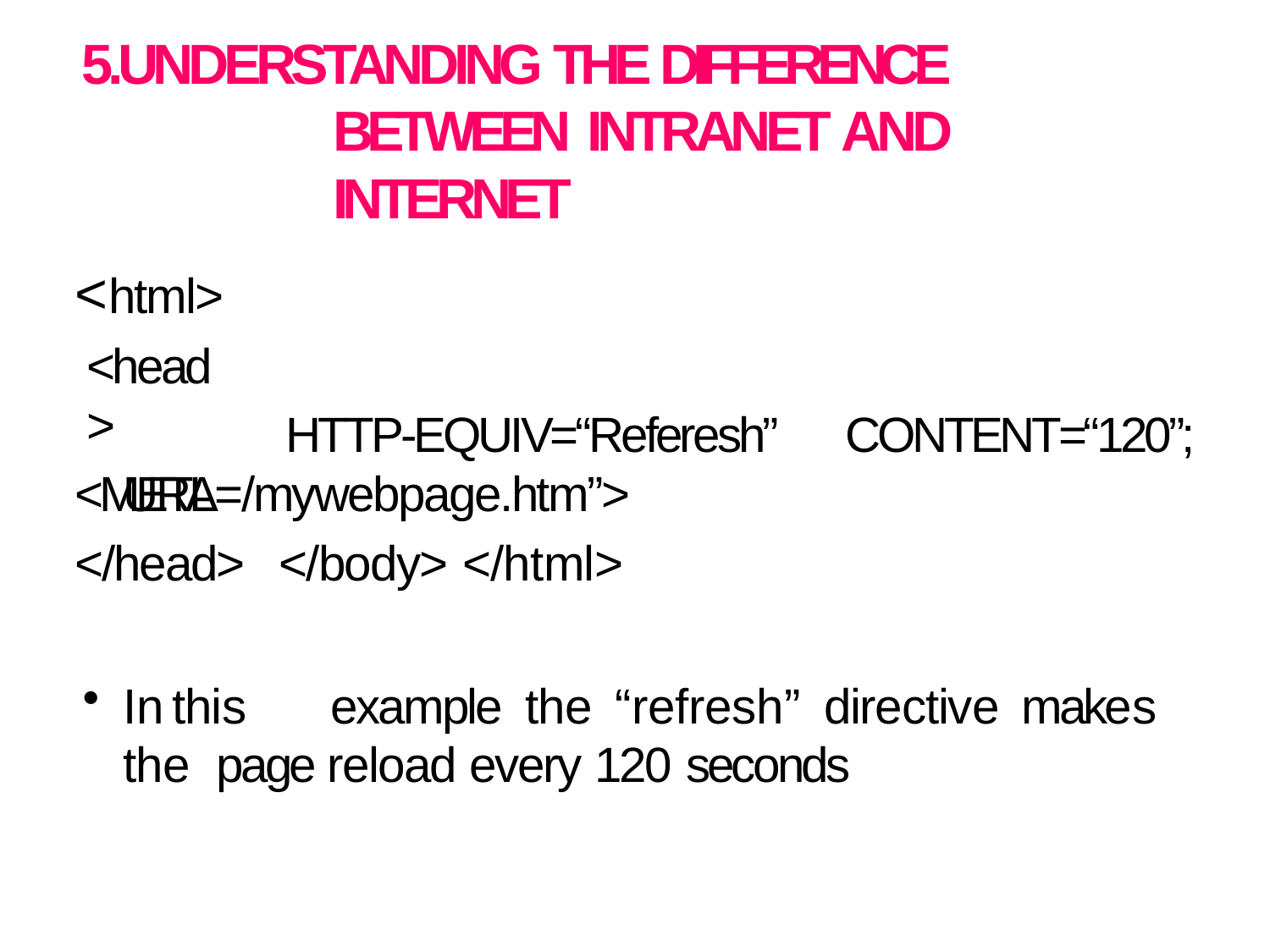

# 5.UNDERSTANDING THE DIFFERENCE BETWEEN  INTRANET AND INTERNET
<html>
<head>
<META
HTTP-EQUIV=“Referesh”
CONTENT=“120”;
URL=/mywebpage.htm”>
</head>	</body> </html>

In	this	example	the	“refresh”	directive	makes	the  page reload every 120 seconds